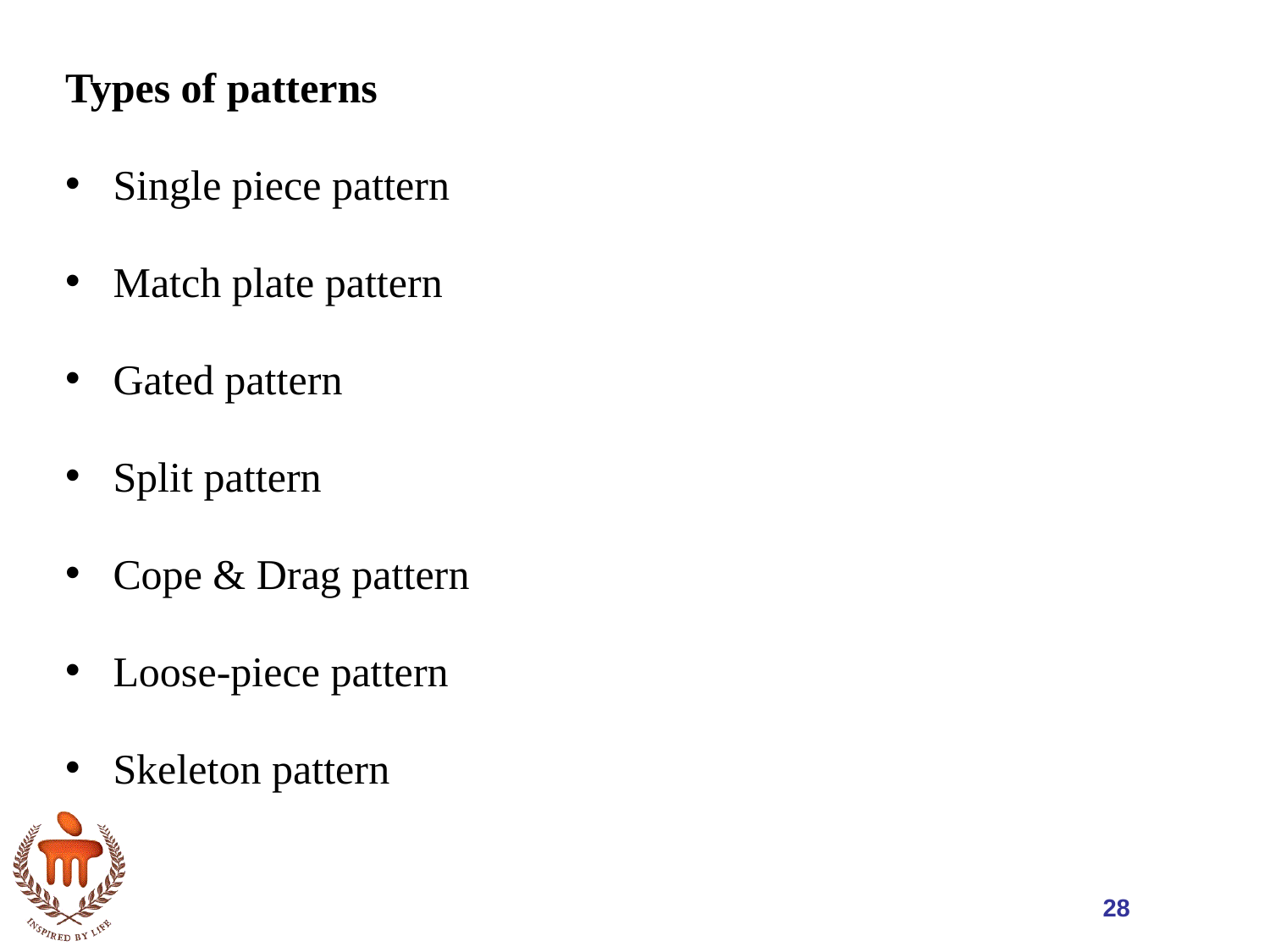

Types of patterns
Single piece pattern
Match plate pattern
Gated pattern
Split pattern
Cope & Drag pattern
Loose-piece pattern
Skeleton pattern
28